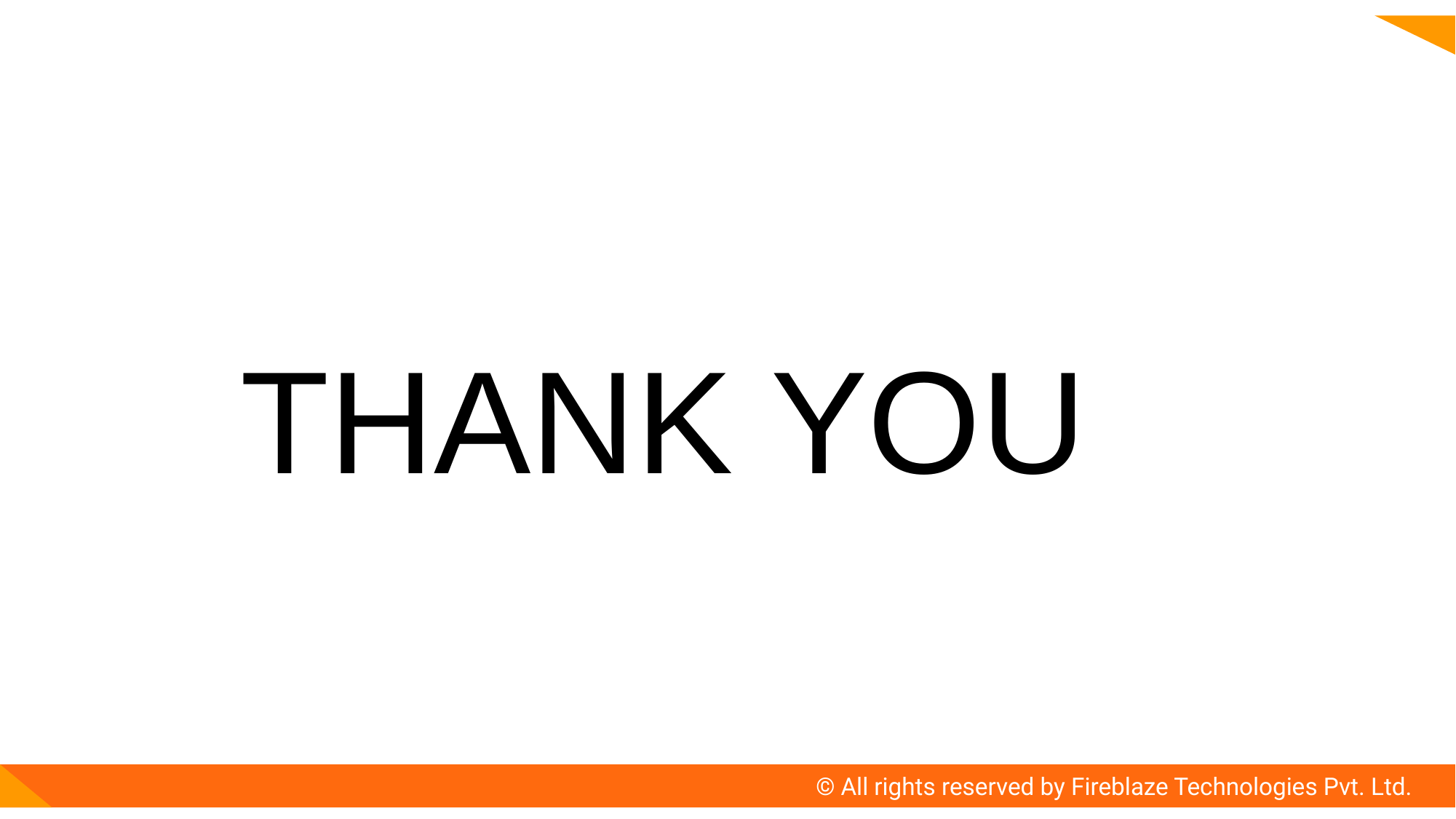

#

THANK YOU

© All rights reserved by Fireblaze Technologies Pvt. Ltd.